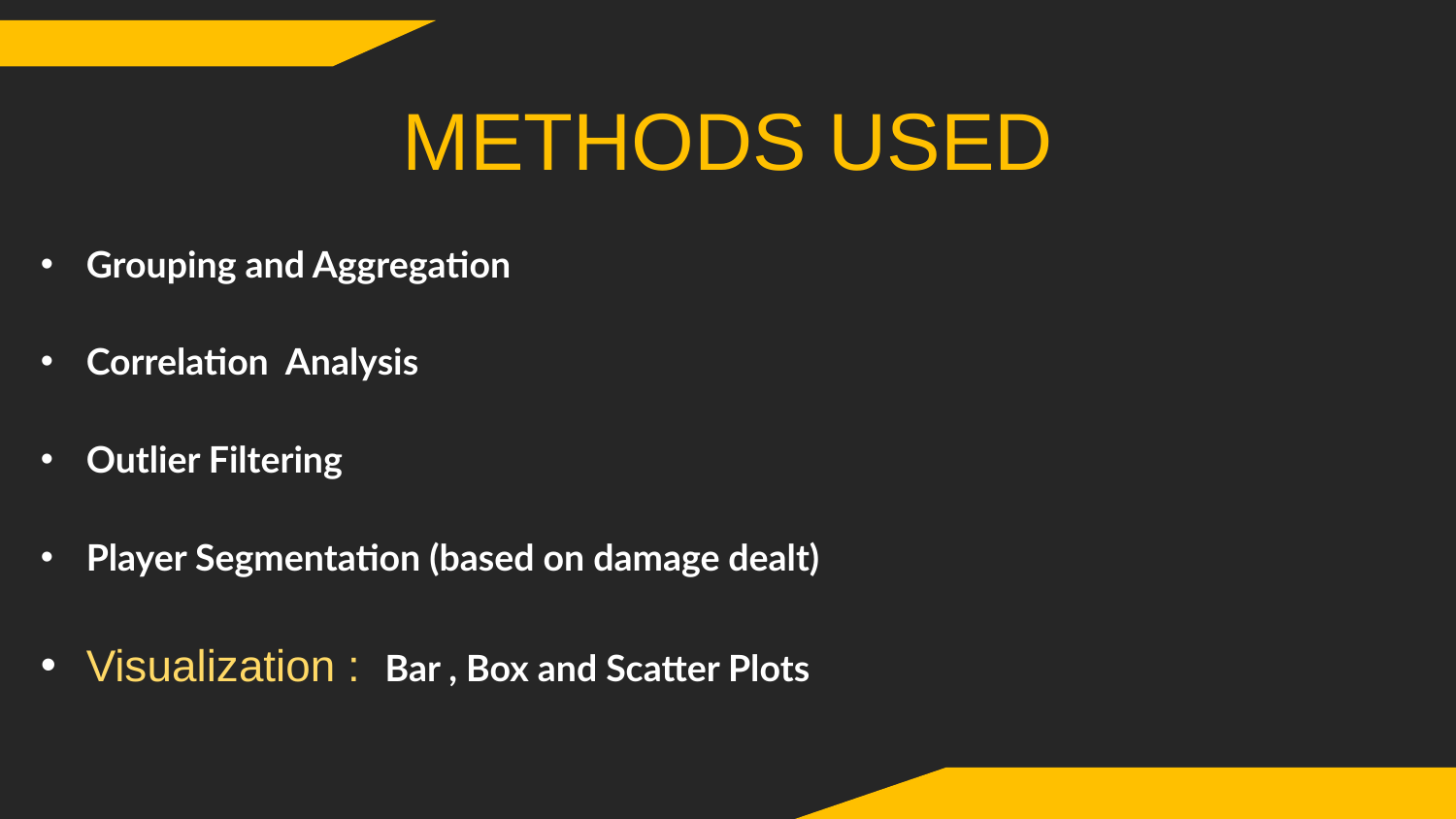

# METHODS USED
Grouping and Aggregation
Correlation  Analysis
Outlier Filtering
Player Segmentation (based on damage dealt)
Visualization :  Bar , Box and Scatter Plots